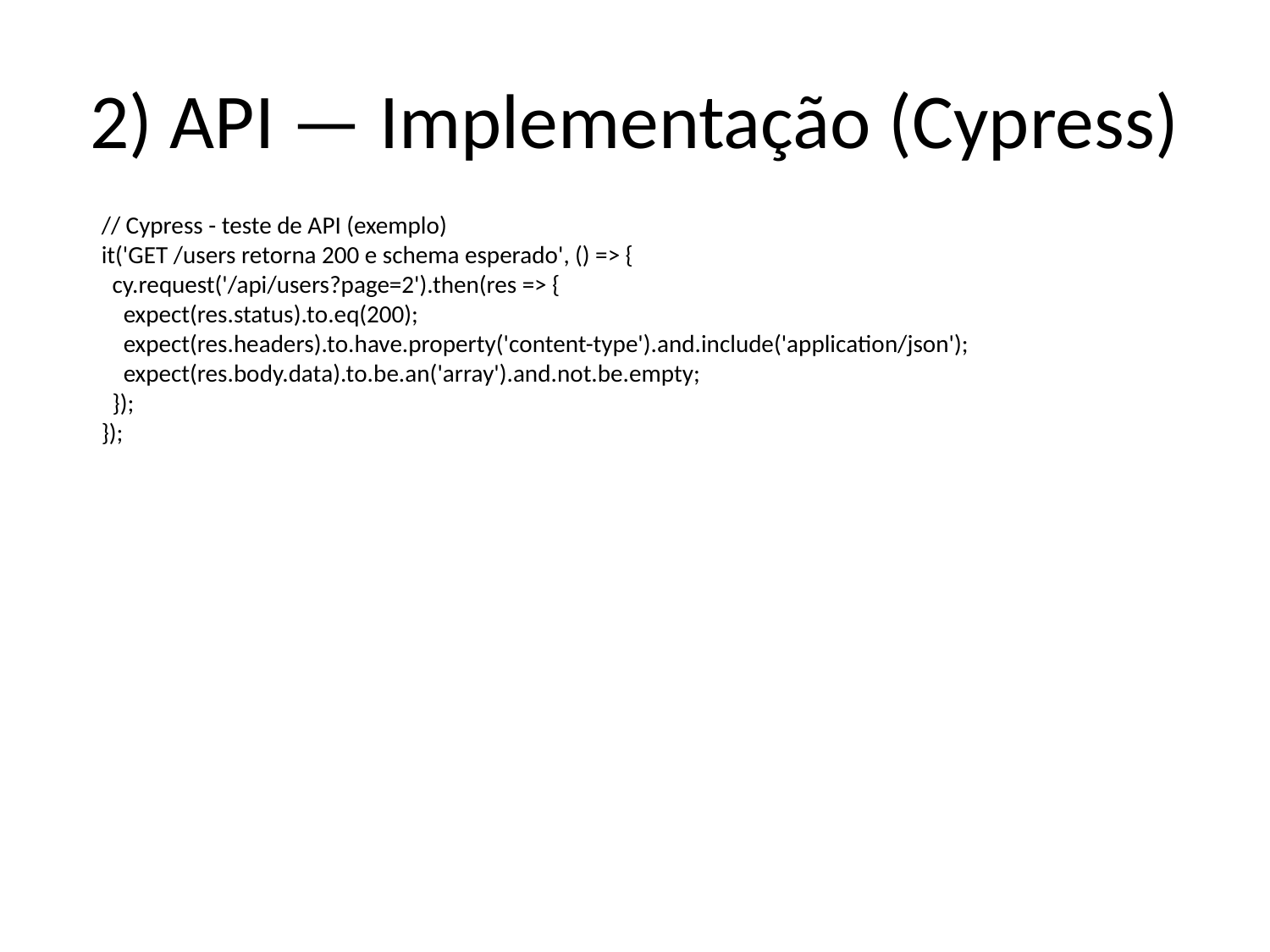

# 2) API — Implementação (Cypress)
// Cypress - teste de API (exemplo)
it('GET /users retorna 200 e schema esperado', () => {
  cy.request('/api/users?page=2').then(res => {
    expect(res.status).to.eq(200);
    expect(res.headers).to.have.property('content-type').and.include('application/json');
    expect(res.body.data).to.be.an('array').and.not.be.empty;
  });
});